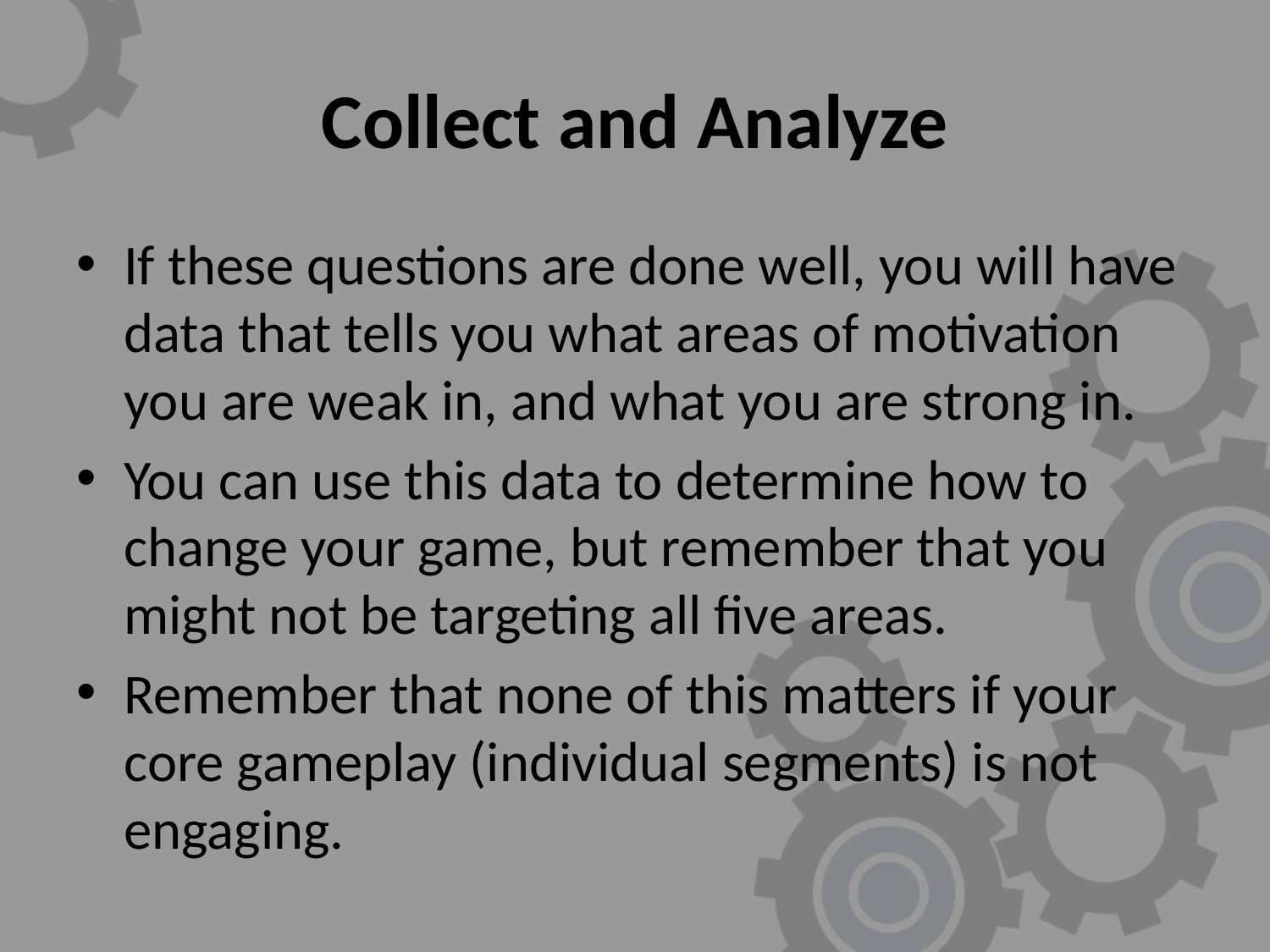

# Collect and Analyze
If these questions are done well, you will have data that tells you what areas of motivation you are weak in, and what you are strong in.
You can use this data to determine how to change your game, but remember that you might not be targeting all five areas.
Remember that none of this matters if your core gameplay (individual segments) is not engaging.